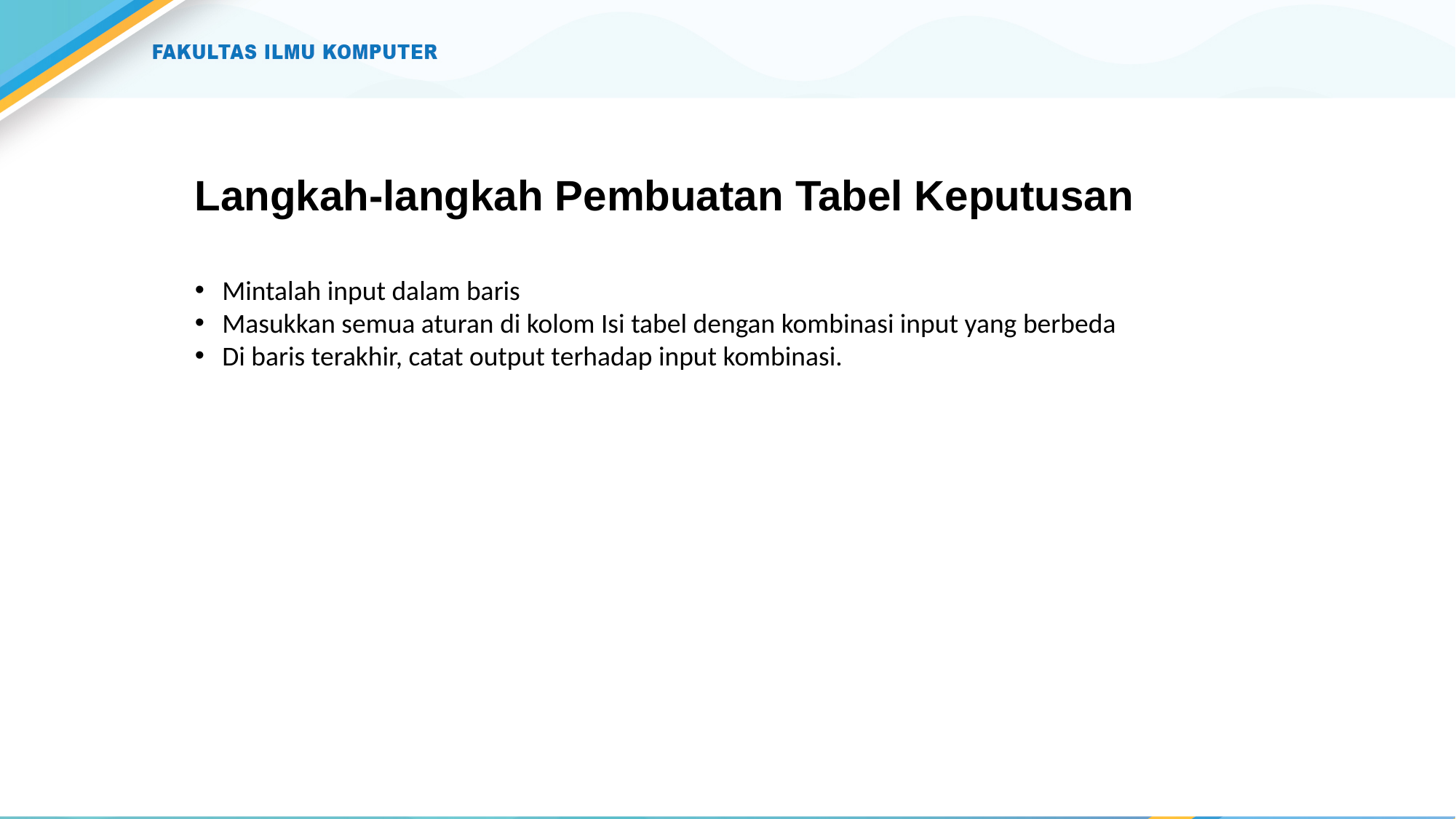

# Langkah-langkah Pembuatan Tabel Keputusan
Mintalah input dalam baris
Masukkan semua aturan di kolom Isi tabel dengan kombinasi input yang berbeda
Di baris terakhir, catat output terhadap input kombinasi.